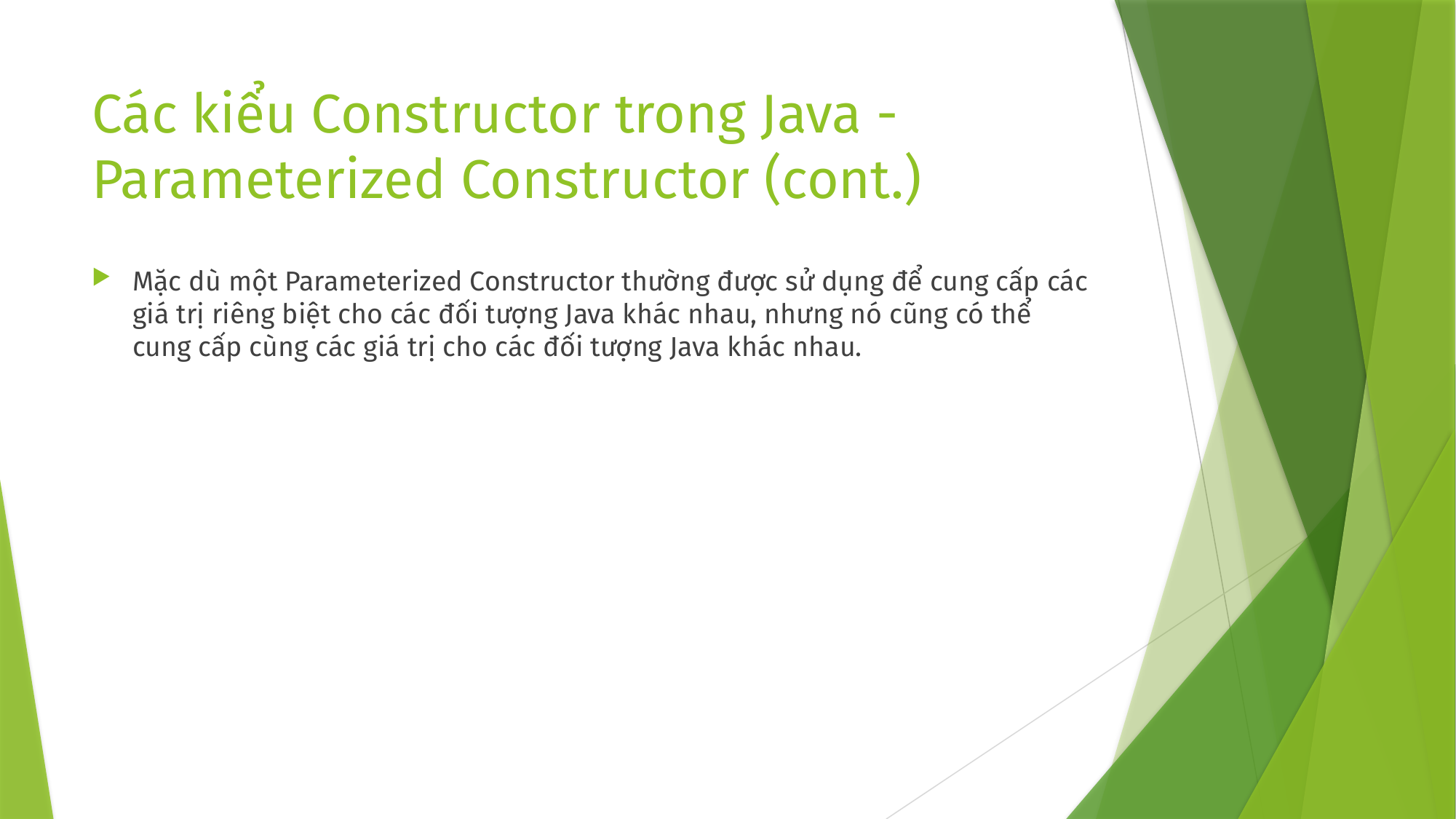

# Các kiểu Constructor trong Java - Parameterized Constructor (cont.)
Mặc dù một Parameterized Constructor thường được sử dụng để cung cấp các giá trị riêng biệt cho các đối tượng Java khác nhau, nhưng nó cũng có thể cung cấp cùng các giá trị cho các đối tượng Java khác nhau.